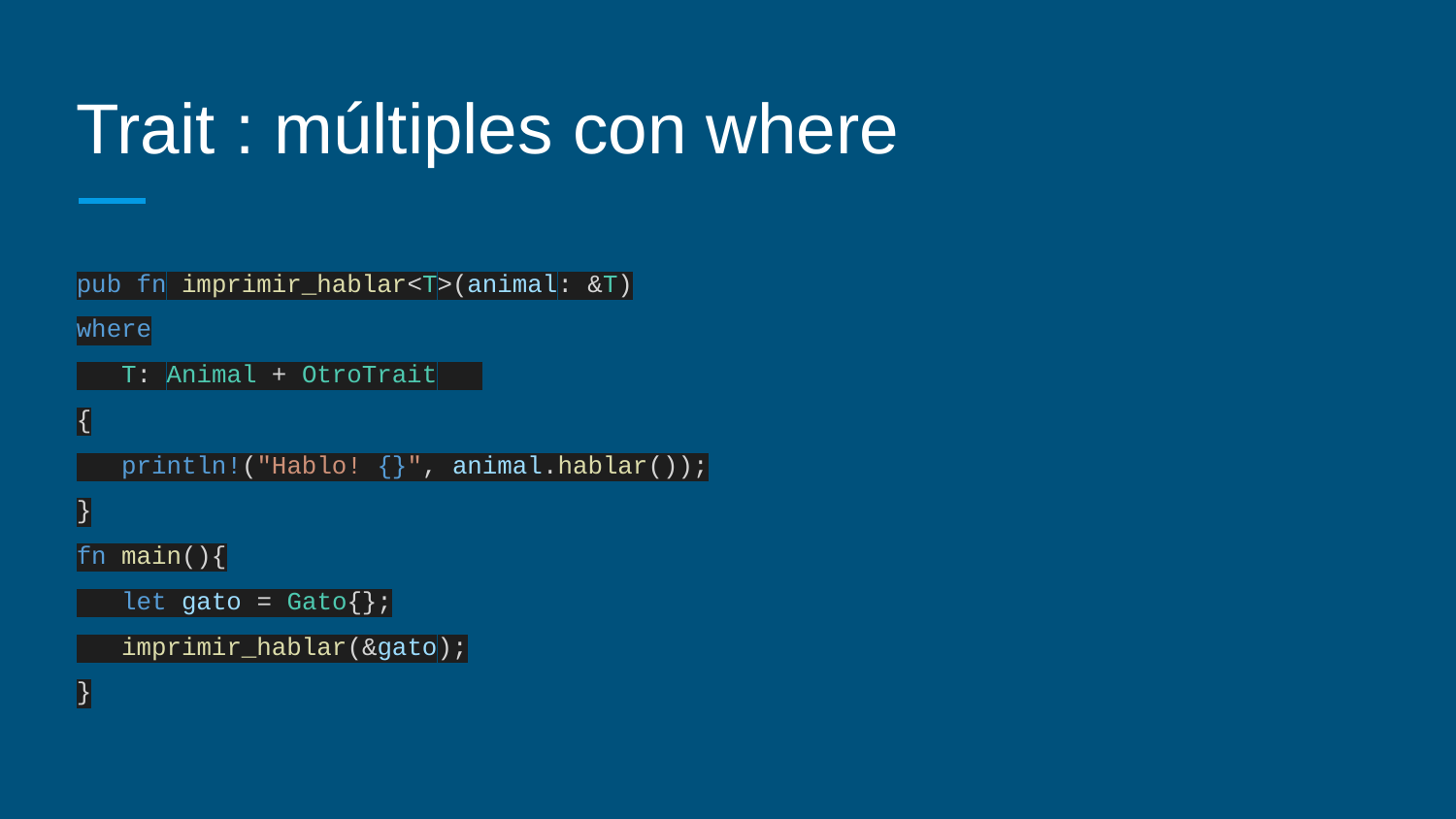

# Trait : múltiples con where
pub fn imprimir_hablar<T>(animal: &T)
where
   T: Animal + OtroTrait
{
   println!("Hablo! {}", animal.hablar());
}
fn main(){
   let gato = Gato{};
   imprimir_hablar(&gato);
}